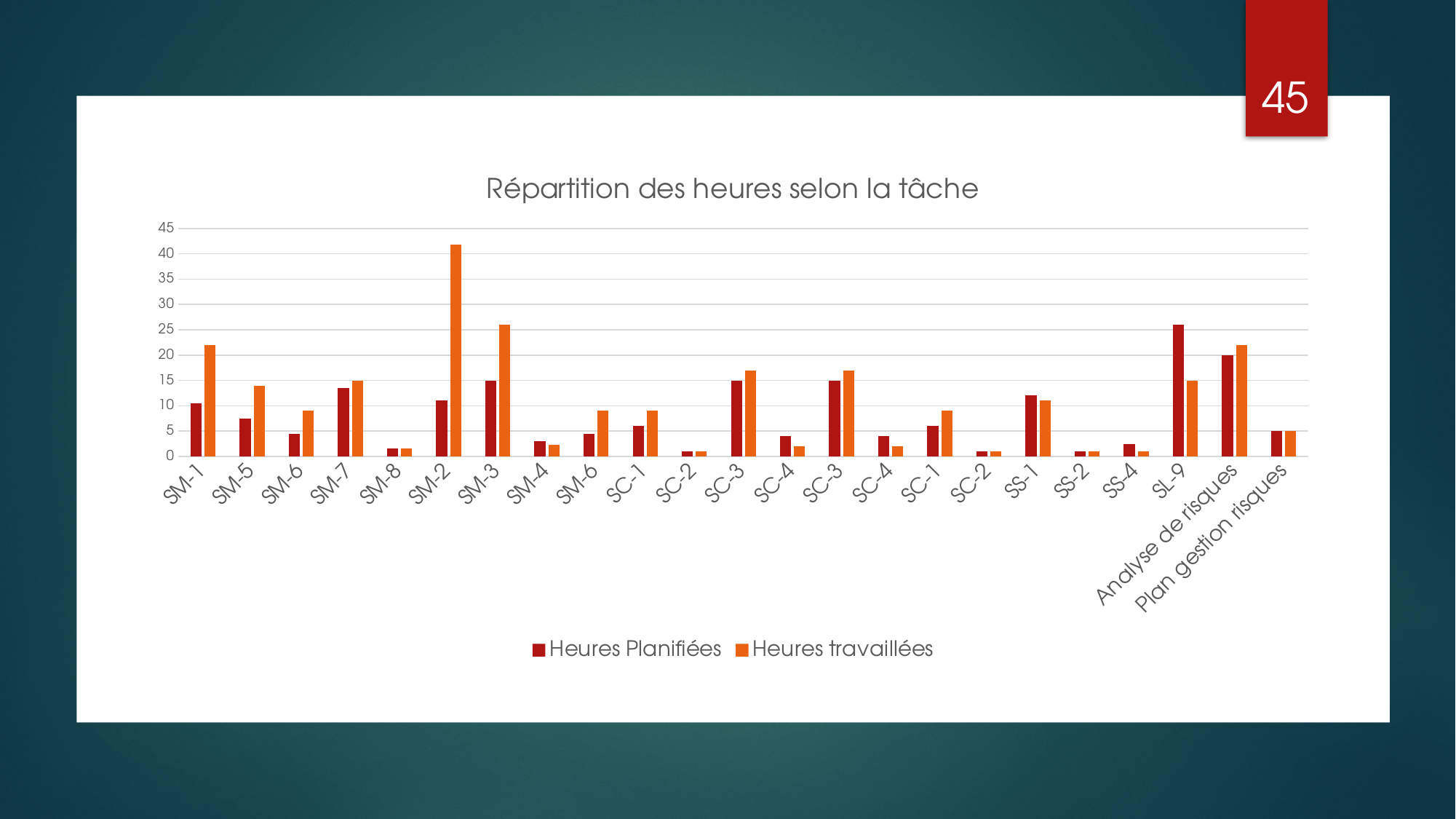

45

### Chart: Répartition des heures selon la tâche

| Category | Heures Planifiées | Heures travaillées |
|---|---|---|
| SM-1 | 10.5 | 22.0 |
| SM-5 | 7.5 | 14.0 |
| SM-6 | 4.5 | 9.0 |
| SM-7 | 13.5 | 15.0 |
| SM-8 | 1.5 | 1.5 |
| SM-2 | 11.0 | 41.75 |
| SM-3 | 15.0 | 26.0 |
| SM-4 | 3.0 | 2.25 |
| SM-6 | 4.5 | 9.0 |
| SC-1 | 6.0 | 9.0 |
| SC-2 | 1.0 | 1.0 |
| SC-3 | 15.0 | 17.0 |
| SC-4 | 4.0 | 2.0 |
| SC-3 | 15.0 | 17.0 |
| SC-4 | 4.0 | 2.0 |
| SC-1 | 6.0 | 9.0 |
| SC-2 | 1.0 | 1.0 |
| SS-1 | 12.0 | 11.0 |
| SS-2 | 1.0 | 1.0 |
| SS-4 | 2.5 | 1.0 |
| SL-9 | 26.0 | 15.0 |
| Analyse de risques | 20.0 | 22.0 |
| Plan gestion risques | 5.0 | 5.0 |